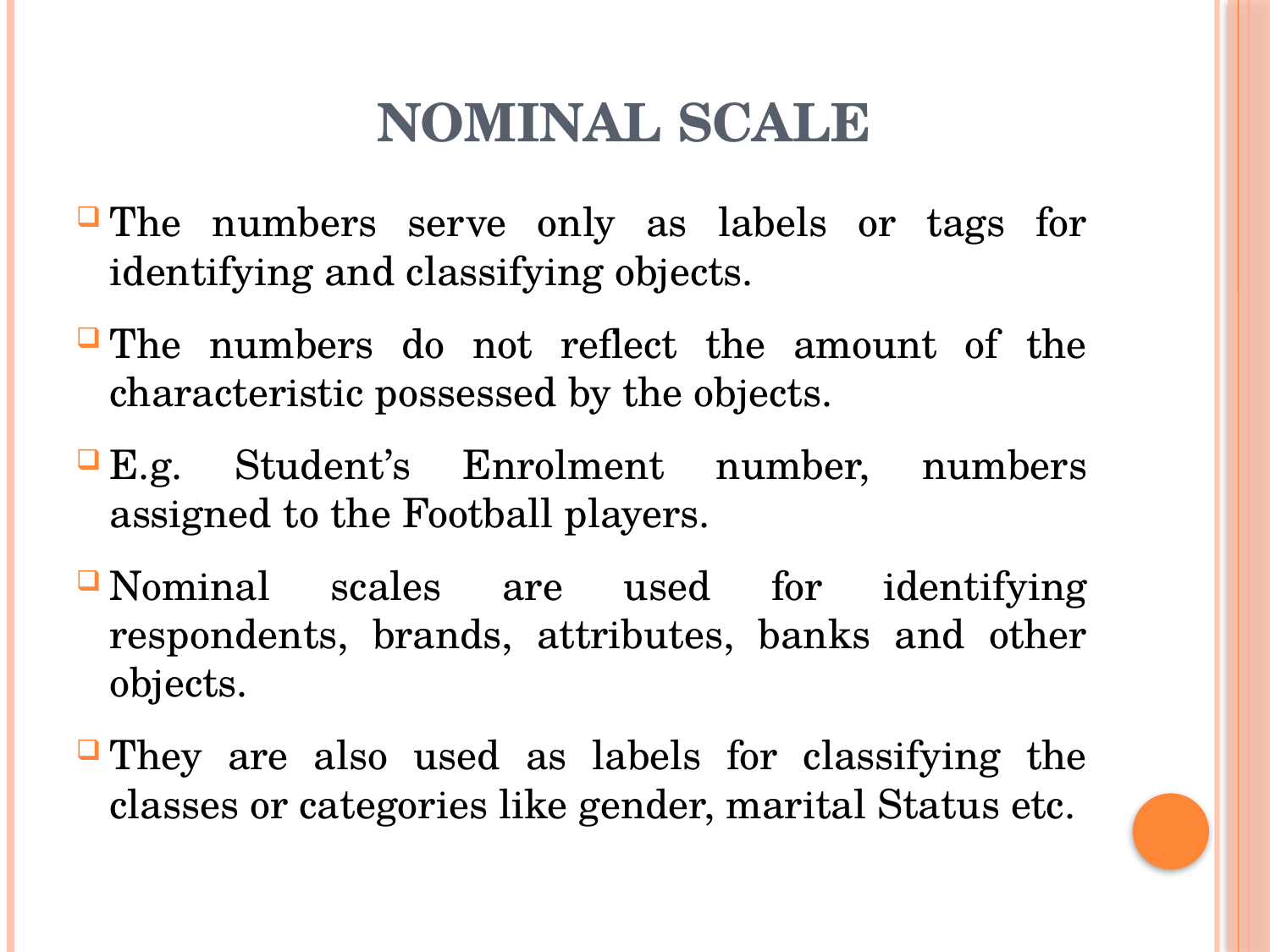

# Nominal Scale
The numbers serve only as labels or tags for identifying and classifying objects.
The numbers do not reflect the amount of the characteristic possessed by the objects.
E.g. Student’s Enrolment number, numbers assigned to the Football players.
Nominal scales are used for identifying respondents, brands, attributes, banks and other objects.
They are also used as labels for classifying the classes or categories like gender, marital Status etc.